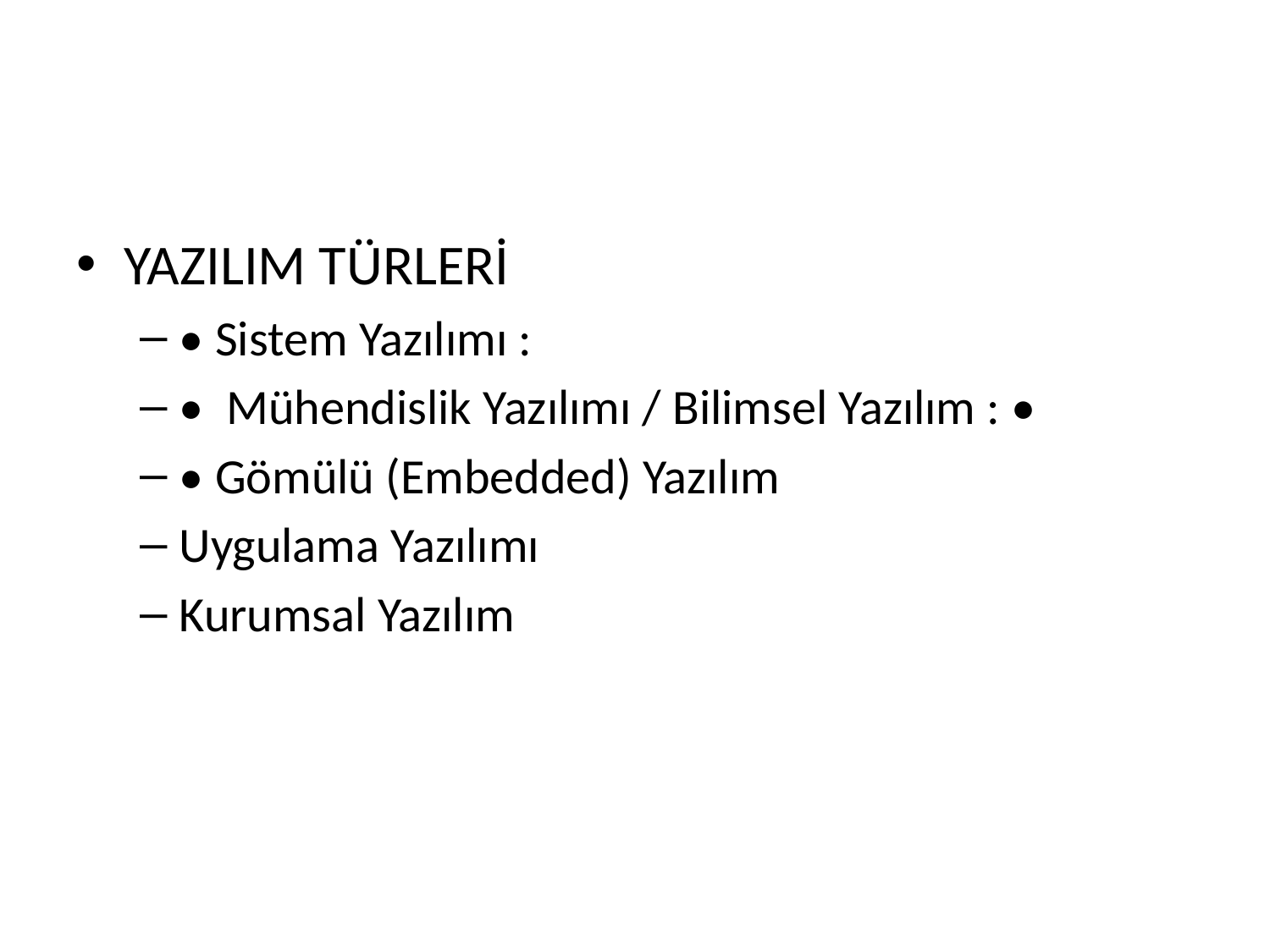

#
YAZILIM TÜRLERİ
• Sistem Yazılımı :
•  Mühendislik Yazılımı / Bilimsel Yazılım : •
• Gömülü (Embedded) Yazılım
Uygulama Yazılımı
Kurumsal Yazılım